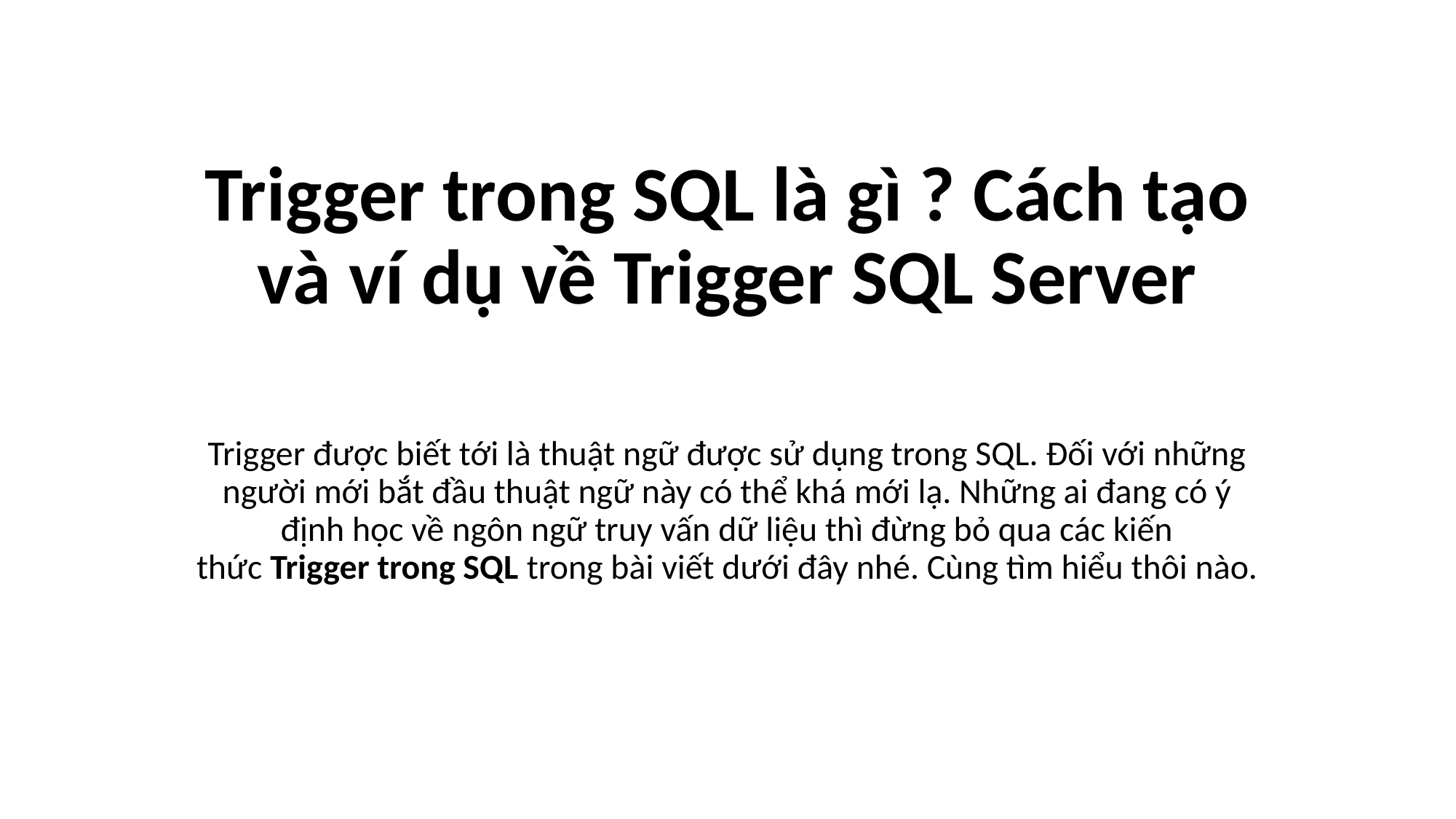

# Trigger trong SQL là gì ? Cách tạo và ví dụ về Trigger SQL Server
Trigger được biết tới là thuật ngữ được sử dụng trong SQL. Đối với những người mới bắt đầu thuật ngữ này có thể khá mới lạ. Những ai đang có ý định học về ngôn ngữ truy vấn dữ liệu thì đừng bỏ qua các kiến thức Trigger trong SQL trong bài viết dưới đây nhé. Cùng tìm hiểu thôi nào.